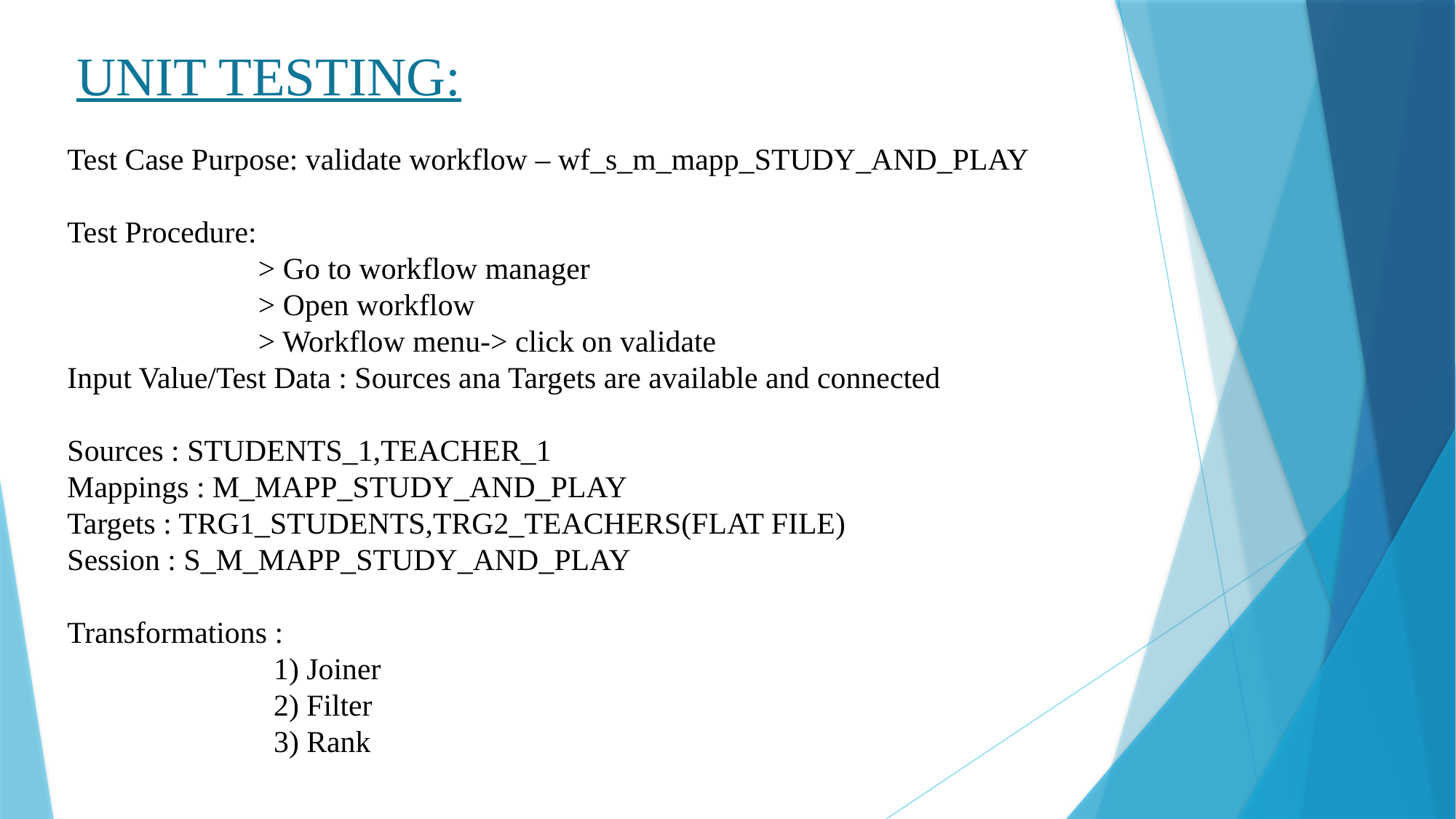

UNIT TESTING:
Test Case Purpose: validate workflow – wf_s_m_mapp_STUDY_AND_PLAY

Test Procedure:
                         > Go to workflow manager
                         > Open workflow
                         > Workflow menu-> click on validate
Input Value/Test Data : Sources ana Targets are available and connected

Sources : STUDENTS_1,TEACHER_1
Mappings : M_MAPP_STUDY_AND_PLAY
Targets : TRG1_STUDENTS,TRG2_TEACHERS(FLAT FILE)
Session : S_M_MAPP_STUDY_AND_PLAY

Transformations :
                           1) Joiner
                           2) Filter
                           3) Rank